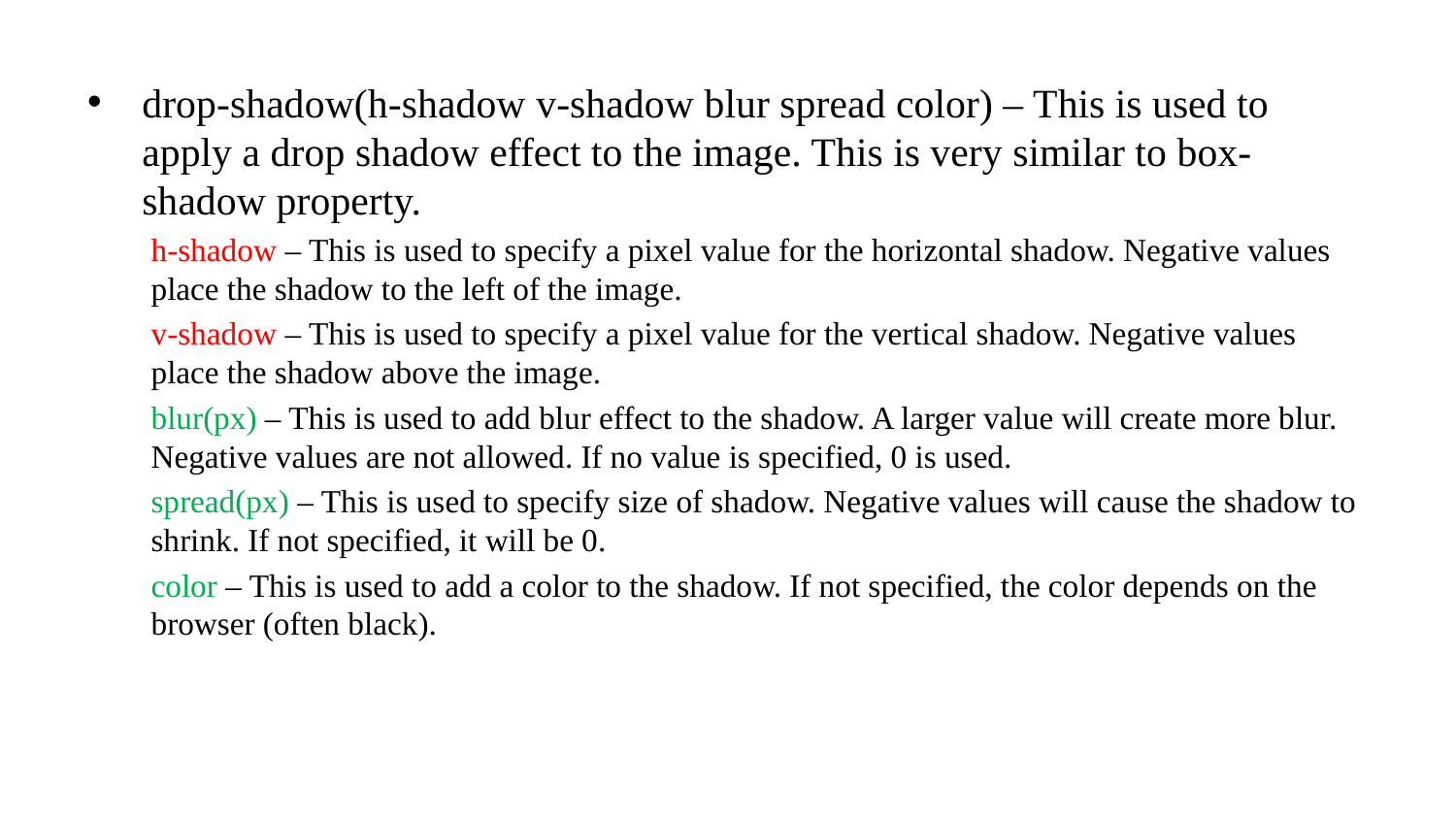

drop-shadow(h-shadow v-shadow blur spread color) – This is used to apply a drop shadow effect to the image. This is very similar to box-shadow property.
h-shadow – This is used to specify a pixel value for the horizontal shadow. Negative values place the shadow to the left of the image.
v-shadow – This is used to specify a pixel value for the vertical shadow. Negative values place the shadow above the image.
blur(px) – This is used to add blur effect to the shadow. A larger value will create more blur. Negative values are not allowed. If no value is specified, 0 is used.
spread(px) – This is used to specify size of shadow. Negative values will cause the shadow to shrink. If not specified, it will be 0.
color – This is used to add a color to the shadow. If not specified, the color depends on the browser (often black).